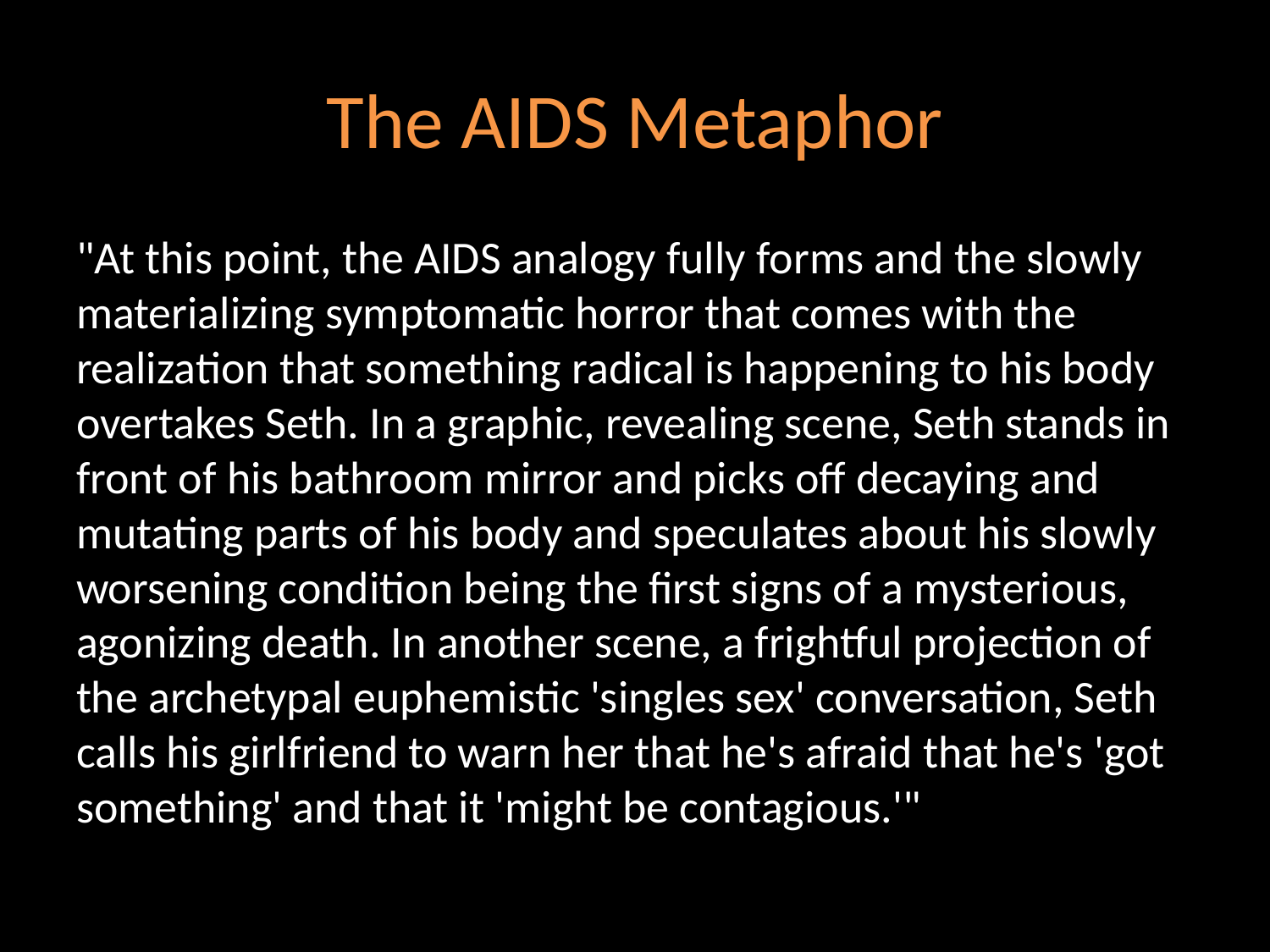

# The AIDS Metaphor
"At this point, the AIDS analogy fully forms and the slowly materializing symptomatic horror that comes with the realization that something radical is happening to his body overtakes Seth. In a graphic, revealing scene, Seth stands in front of his bathroom mirror and picks off decaying and mutating parts of his body and speculates about his slowly worsening condition being the first signs of a mysterious, agonizing death. In another scene, a frightful projection of the archetypal euphemistic 'singles sex' conversation, Seth calls his girlfriend to warn her that he's afraid that he's 'got something' and that it 'might be contagious.'"